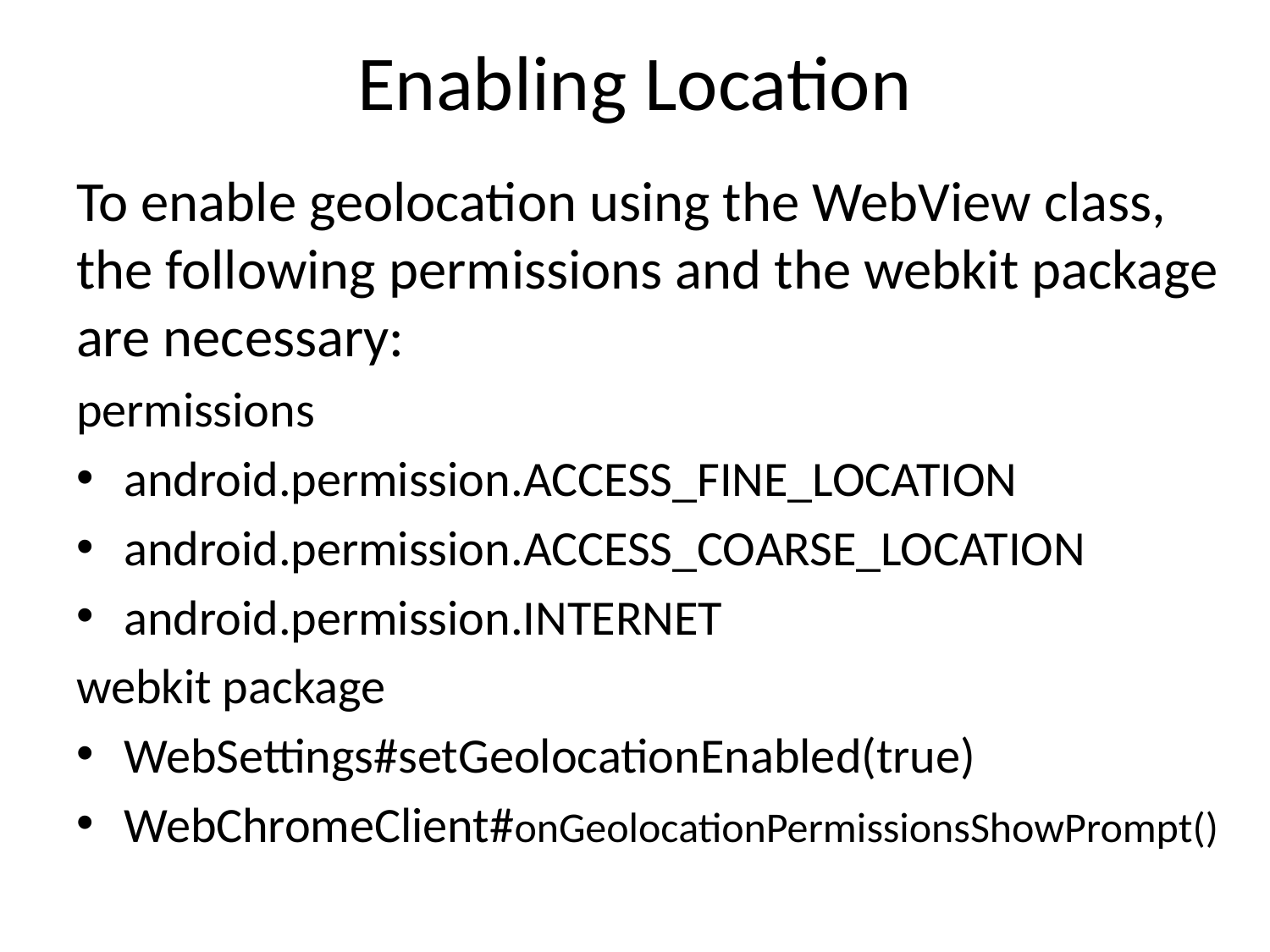

# Enabling Location
To enable geolocation using the WebView class, the following permissions and the webkit package are necessary:
permissions
android.permission.ACCESS_FINE_LOCATION
android.permission.ACCESS_COARSE_LOCATION
android.permission.INTERNET
webkit package
WebSettings#setGeolocationEnabled(true)
WebChromeClient#onGeolocationPermissionsShowPrompt()